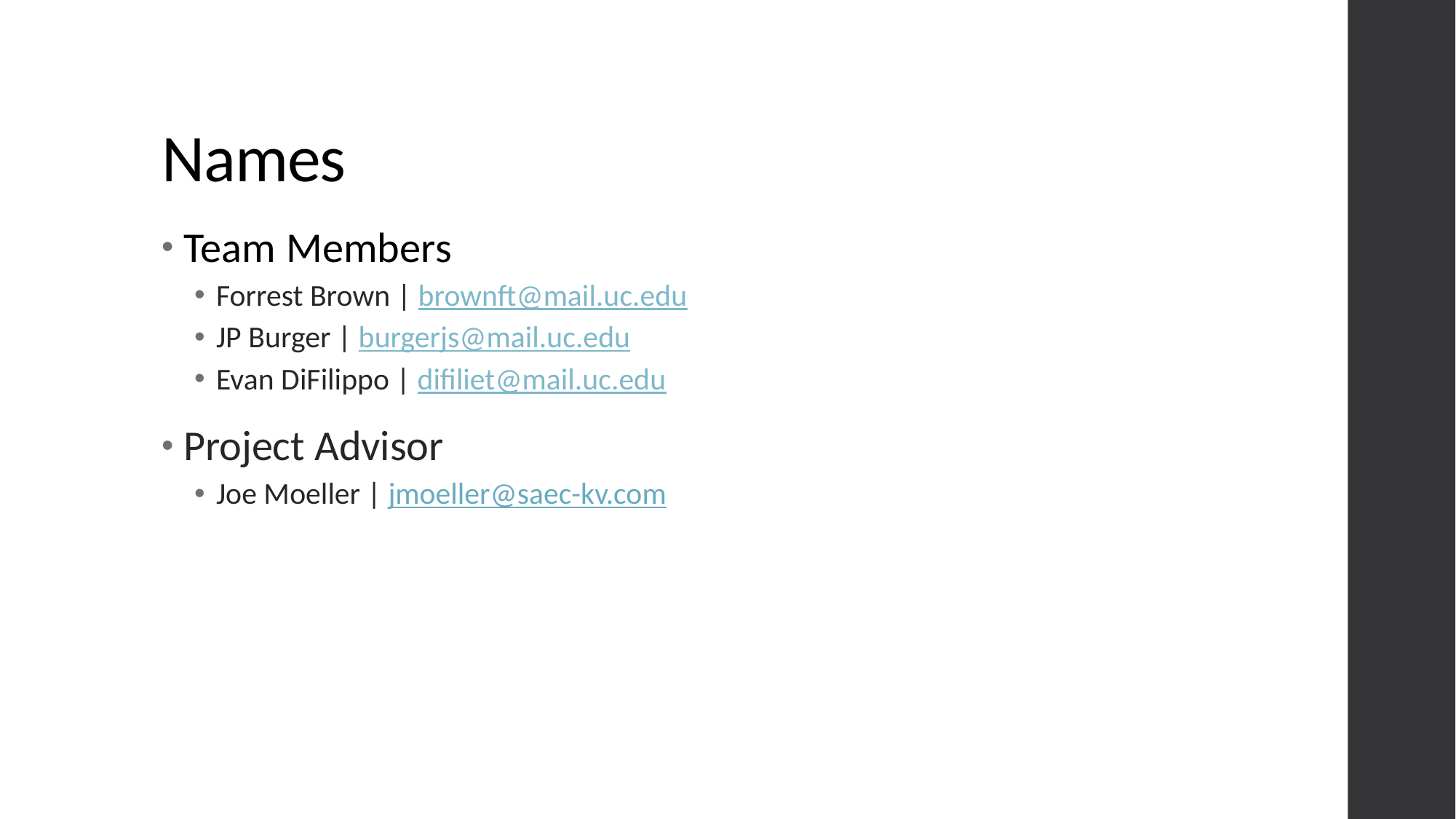

# Names
Team Members
Forrest Brown | brownft@mail.uc.edu
JP Burger | burgerjs@mail.uc.edu
Evan DiFilippo | difiliet@mail.uc.edu
Project Advisor
Joe Moeller | jmoeller@saec-kv.com